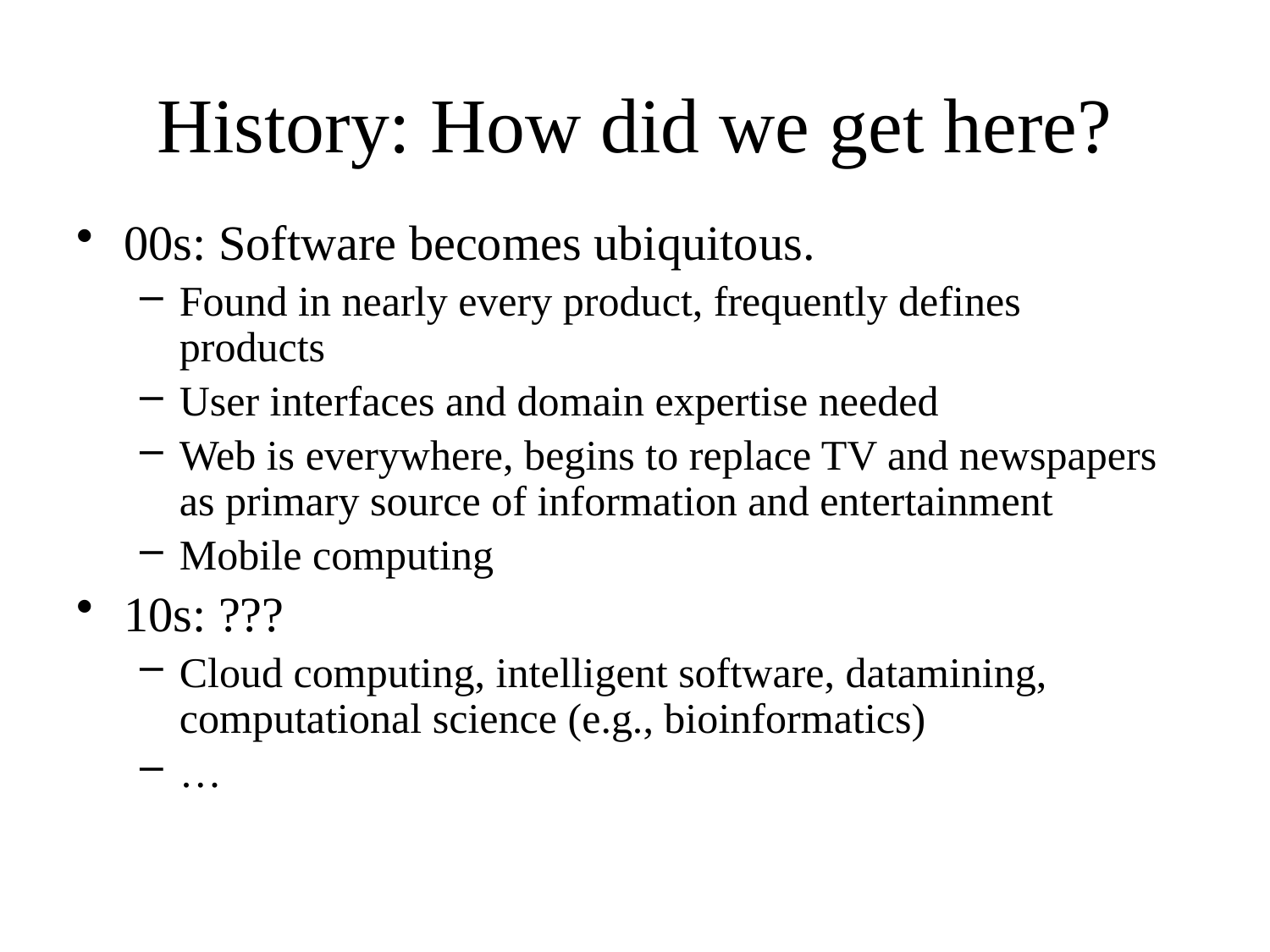

History: How did we get here?
00s: Software becomes ubiquitous.
Found in nearly every product, frequently defines products
User interfaces and domain expertise needed
Web is everywhere, begins to replace TV and newspapers as primary source of information and entertainment
Mobile computing
10s: ???
Cloud computing, intelligent software, datamining, computational science (e.g., bioinformatics)
…